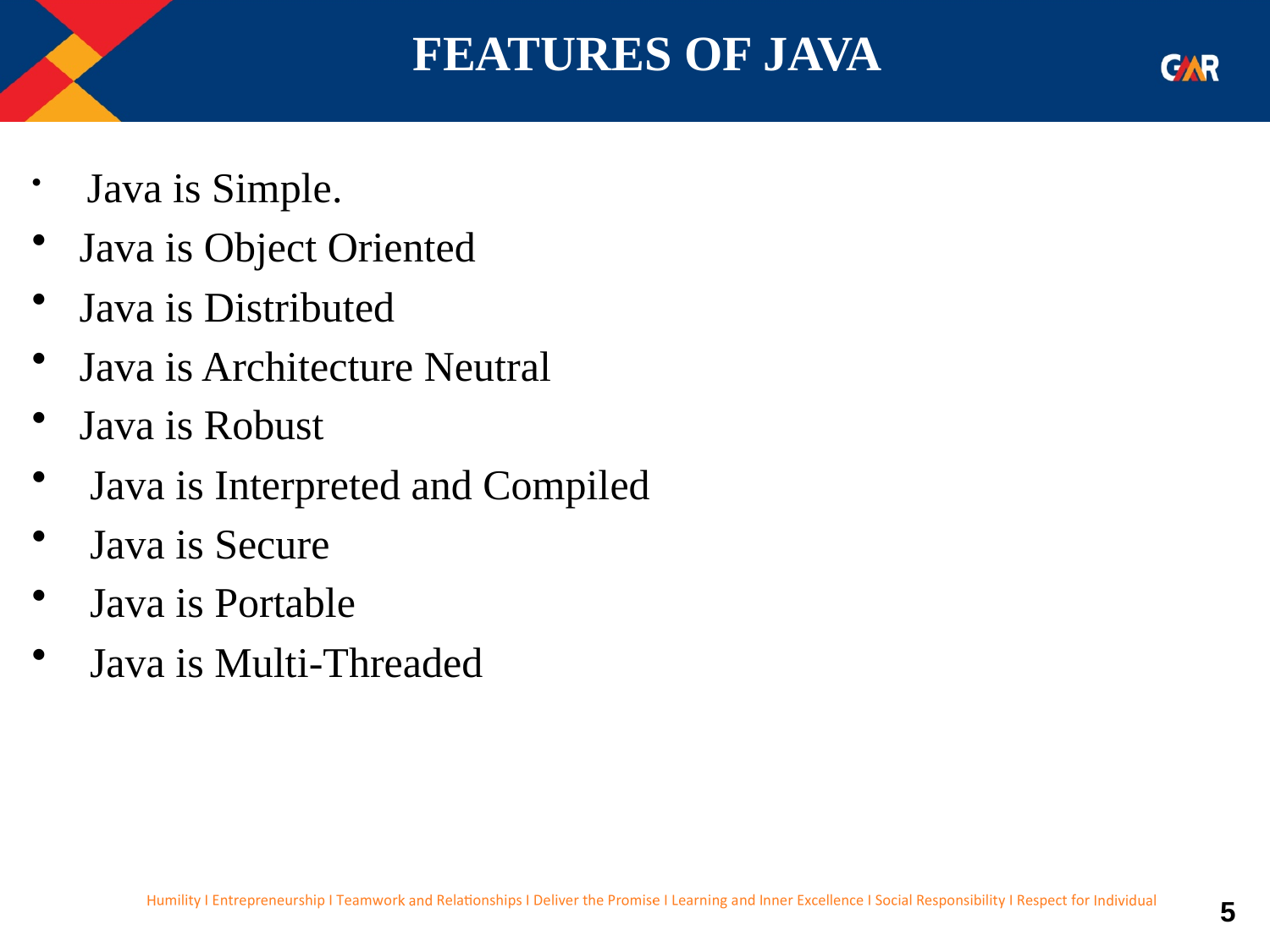

# FEATURES OF JAVA
 Java is Simple.
Java is Object Oriented
Java is Distributed
Java is Architecture Neutral
Java is Robust
 Java is Interpreted and Compiled
 Java is Secure
 Java is Portable
 Java is Multi-Threaded